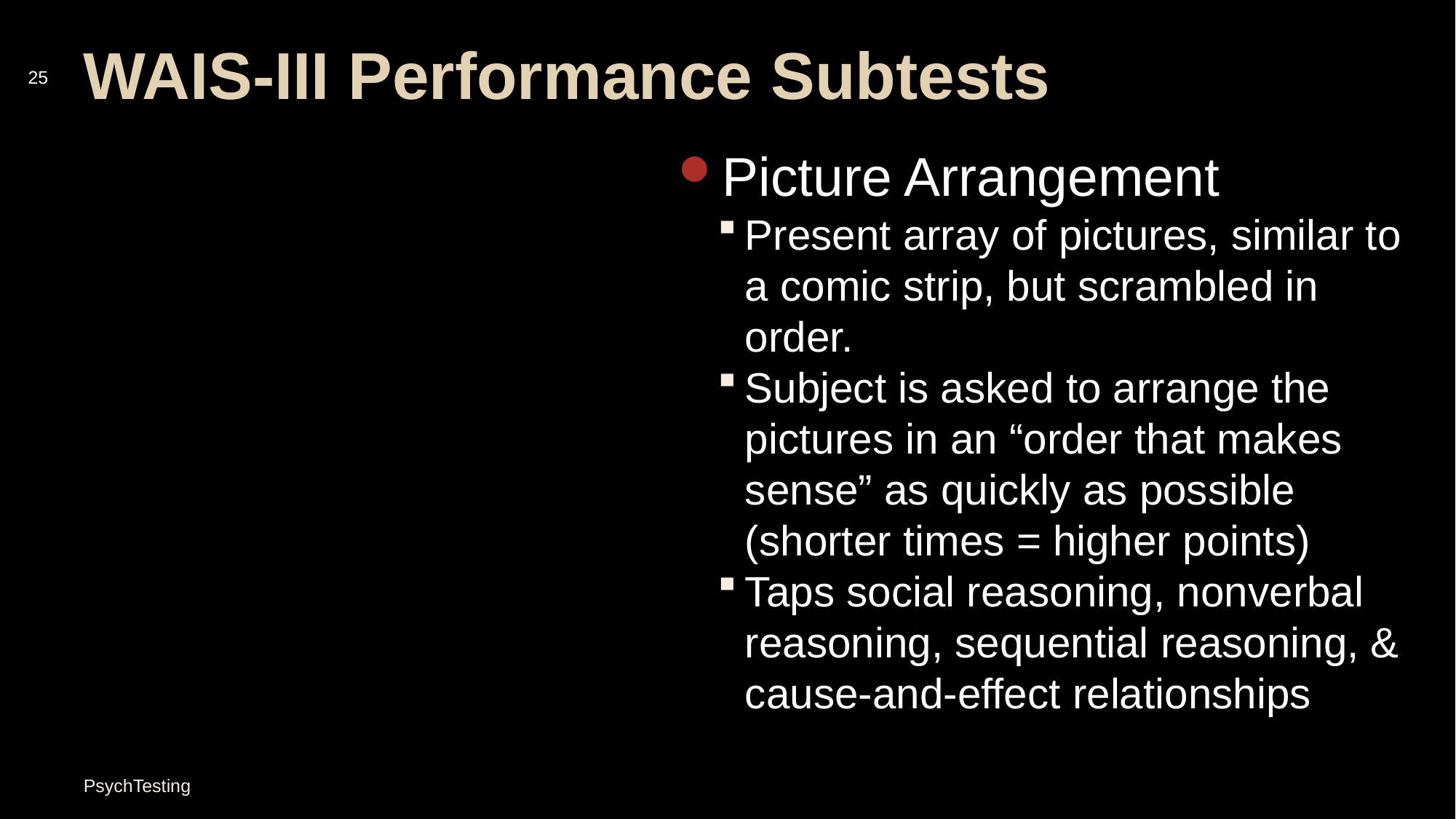

# WAIS-III Performance Subtests
25
Picture Arrangement
Present array of pictures, similar to a comic strip, but scrambled in order.
Subject is asked to arrange the pictures in an “order that makes sense” as quickly as possible (shorter times = higher points)
Taps social reasoning, nonverbal reasoning, sequential reasoning, & cause-and-effect relationships

PsychTesting